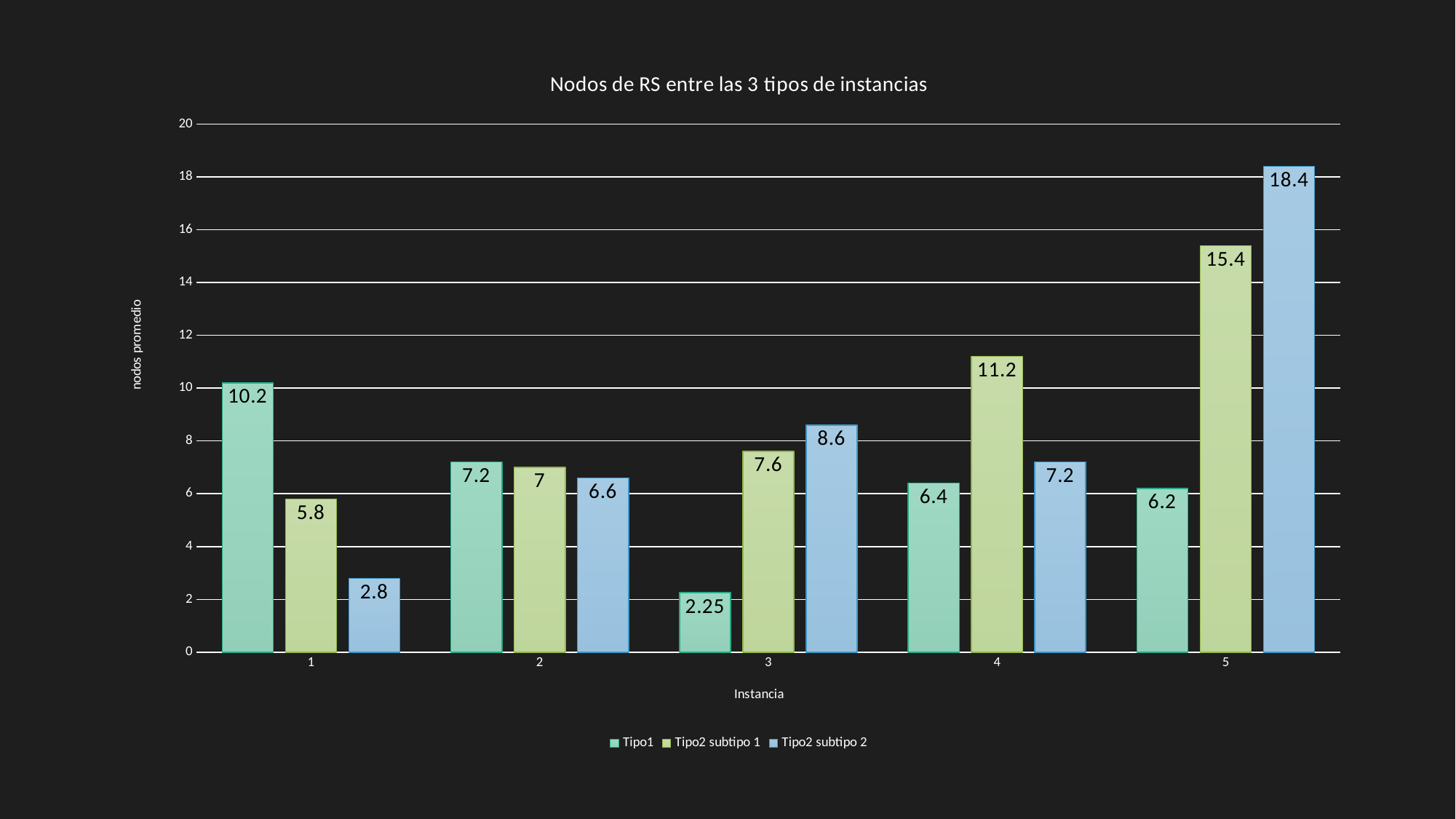

### Chart: Nodos de RS entre las 3 tipos de instancias

| Category |  |  |  |
|---|---|---|---|
| 1 | 10.2 | 5.8 | 2.8 |
| 2 | 7.2 | 7.0 | 6.6 |
| 3 | 2.25 | 7.6 | 8.6 |
| 4 | 6.4 | 11.2 | 7.2 |
| 5 | 6.2 | 15.4 | 18.4 |